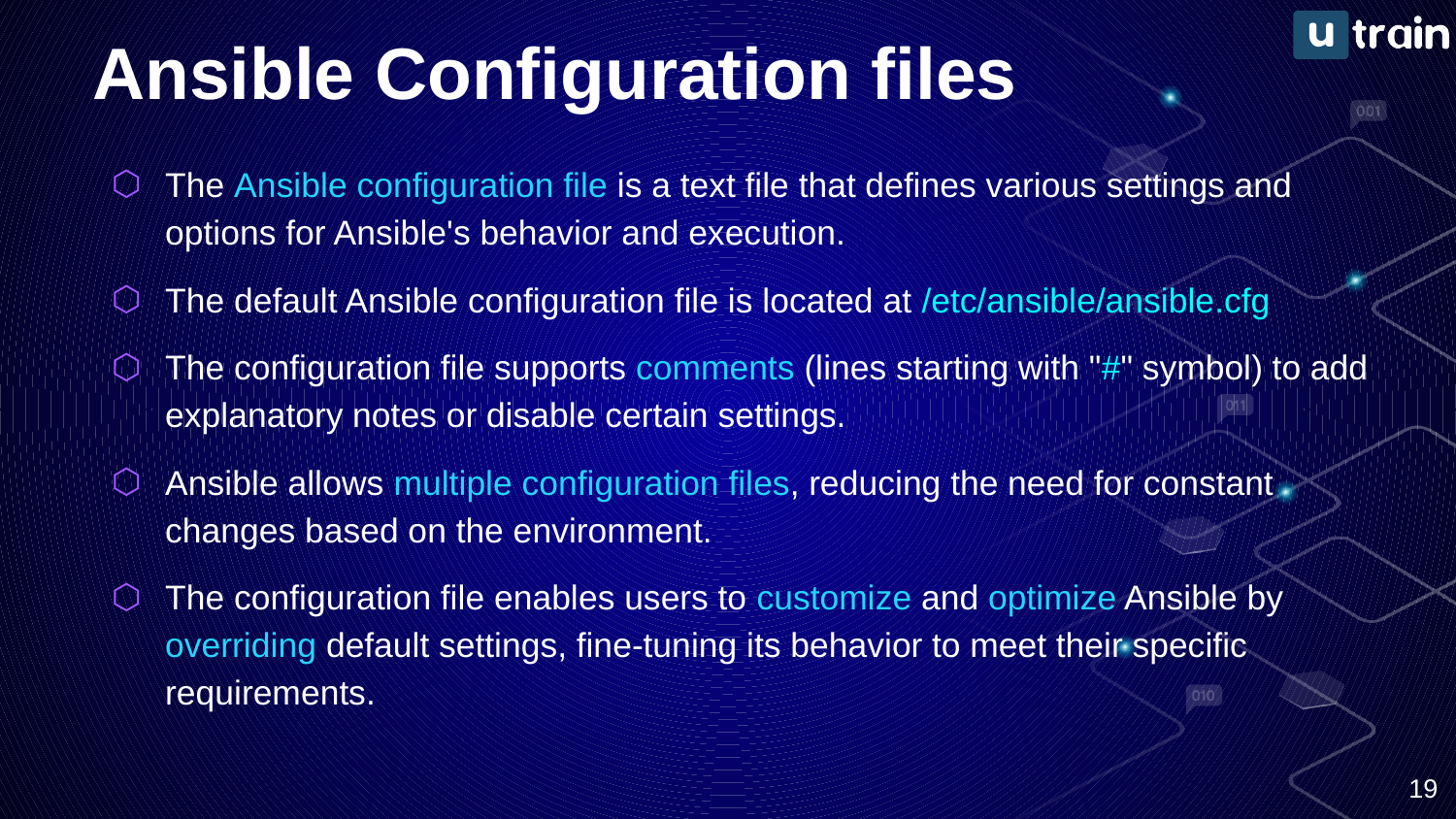

# Ansible Configuration files
The Ansible configuration file is a text file that defines various settings and options for Ansible's behavior and execution.
The default Ansible configuration file is located at /etc/ansible/ansible.cfg
The configuration file supports comments (lines starting with "#" symbol) to add explanatory notes or disable certain settings.
Ansible allows multiple configuration files, reducing the need for constant changes based on the environment.
The configuration file enables users to customize and optimize Ansible by overriding default settings, fine-tuning its behavior to meet their specific requirements.
19